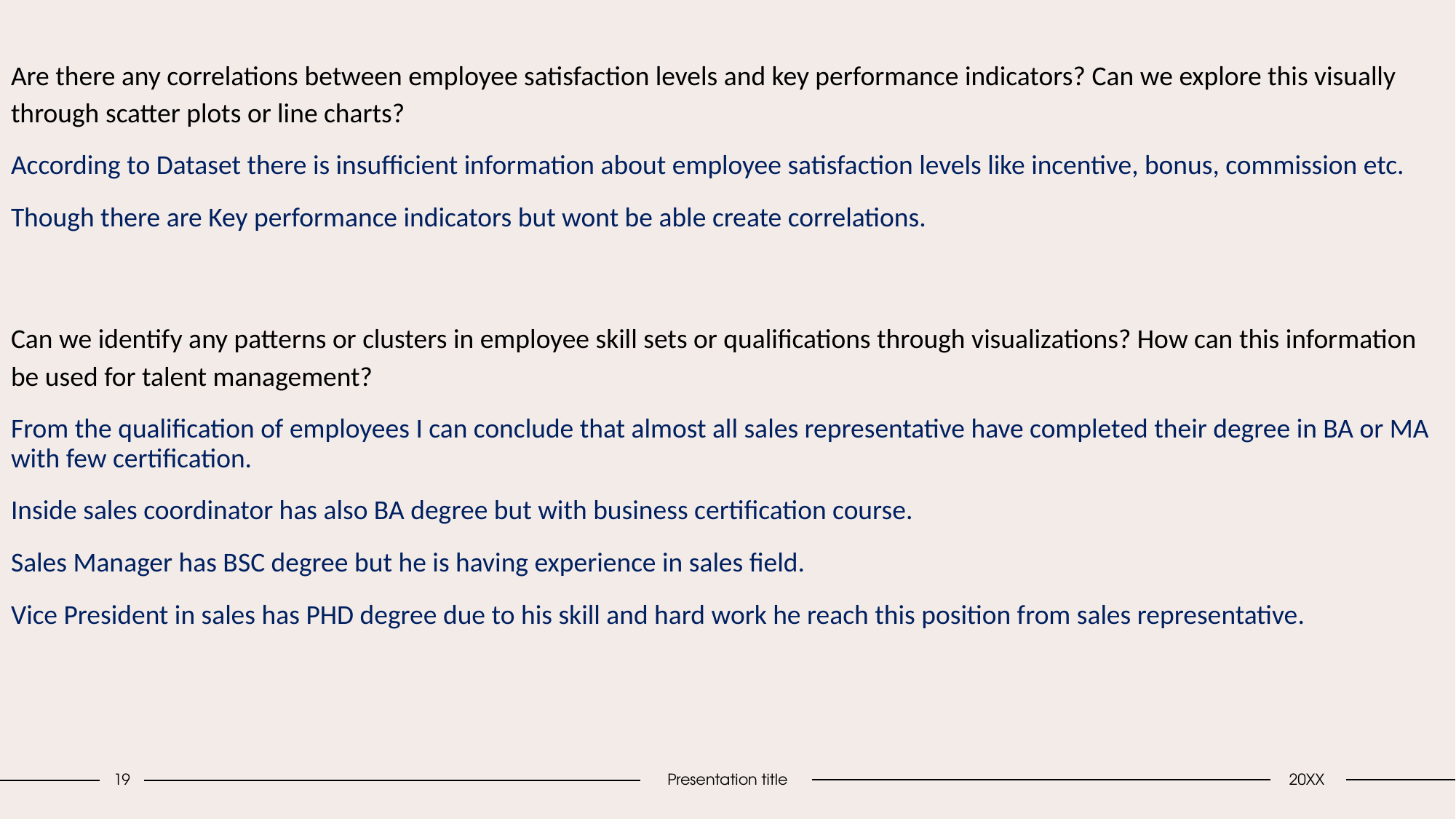

Are there any correlations between employee satisfaction levels and key performance indicators? Can we explore this visually through scatter plots or line charts?
According to Dataset there is insufficient information about employee satisfaction levels like incentive, bonus, commission etc.
Though there are Key performance indicators but wont be able create correlations.

Can we identify any patterns or clusters in employee skill sets or qualifications through visualizations? How can this information be used for talent management?
From the qualification of employees I can conclude that almost all sales representative have completed their degree in BA or MA with few certification.
Inside sales coordinator has also BA degree but with business certification course.
Sales Manager has BSC degree but he is having experience in sales field.
Vice President in sales has PHD degree due to his skill and hard work he reach this position from sales representative.

19
Presentation title
20XX